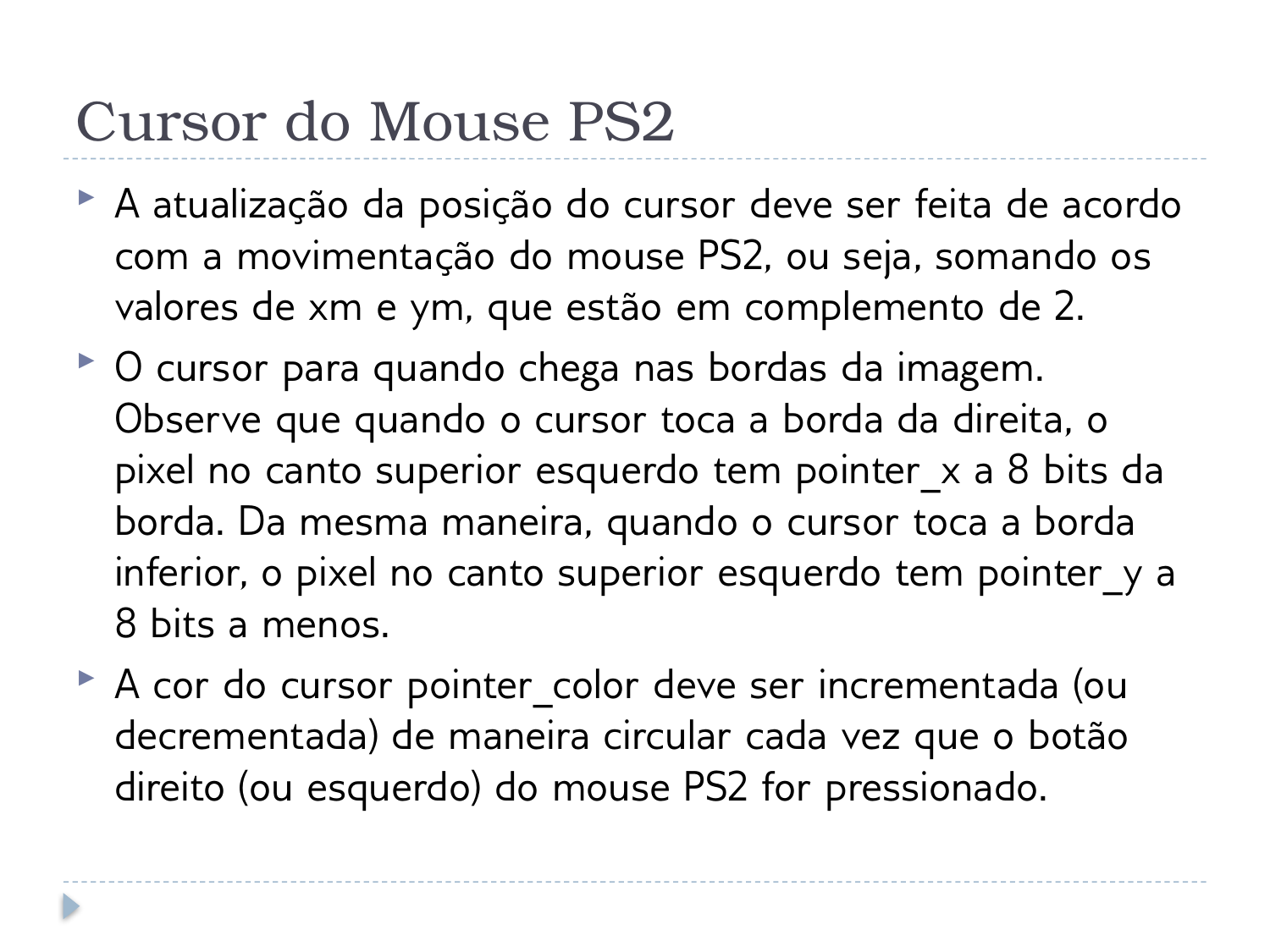

# Cursor do Mouse PS2
A atualização da posição do cursor deve ser feita de acordo com a movimentação do mouse PS2, ou seja, somando os valores de xm e ym, que estão em complemento de 2.
O cursor para quando chega nas bordas da imagem. Observe que quando o cursor toca a borda da direita, o pixel no canto superior esquerdo tem pointer_x a 8 bits da borda. Da mesma maneira, quando o cursor toca a borda inferior, o pixel no canto superior esquerdo tem pointer_y a 8 bits a menos.
A cor do cursor pointer_color deve ser incrementada (ou decrementada) de maneira circular cada vez que o botão direito (ou esquerdo) do mouse PS2 for pressionado.